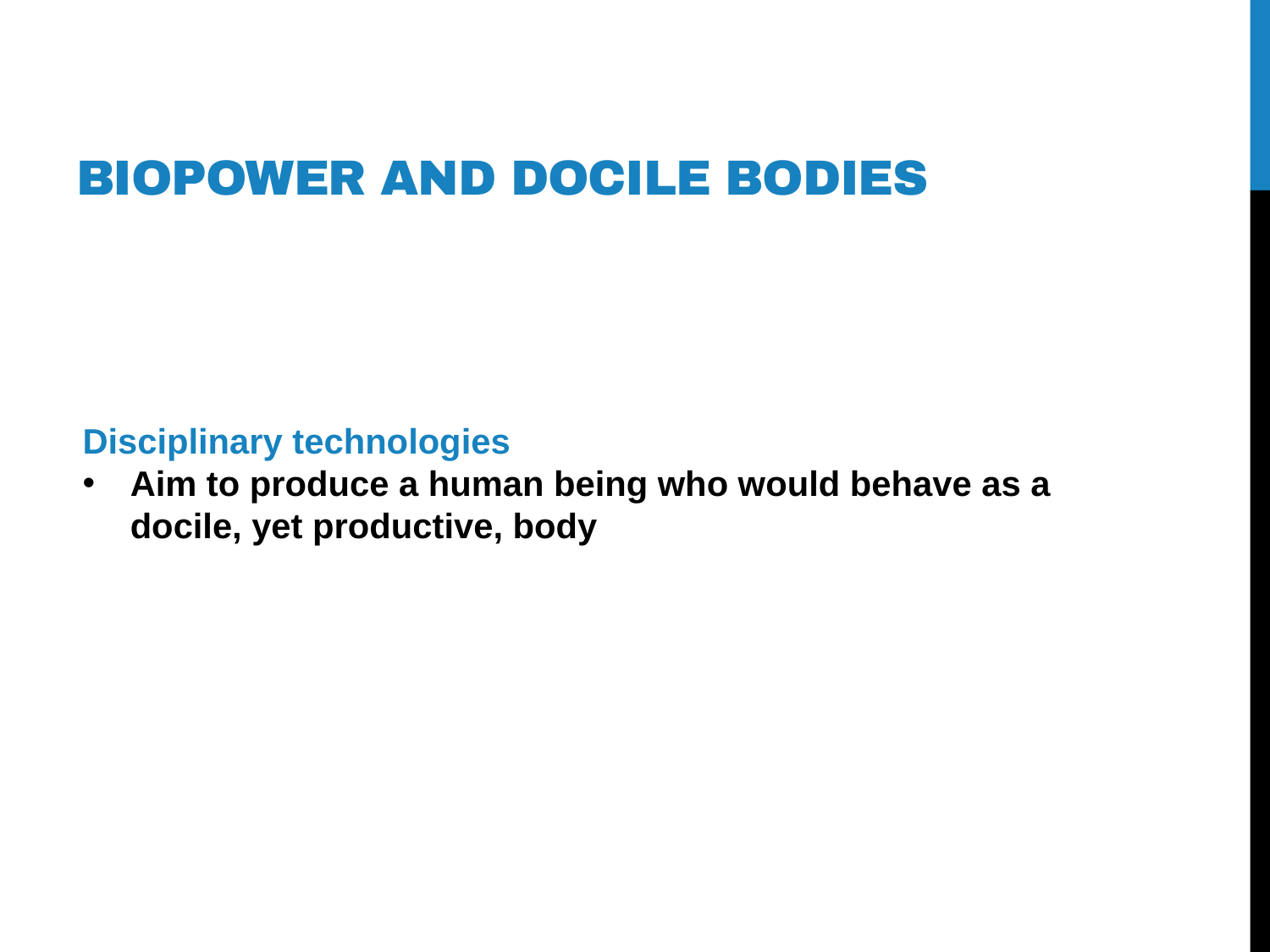

# Biopower and docile bodies

Disciplinary technologies
Aim to produce a human being who would behave as a docile, yet productive, body